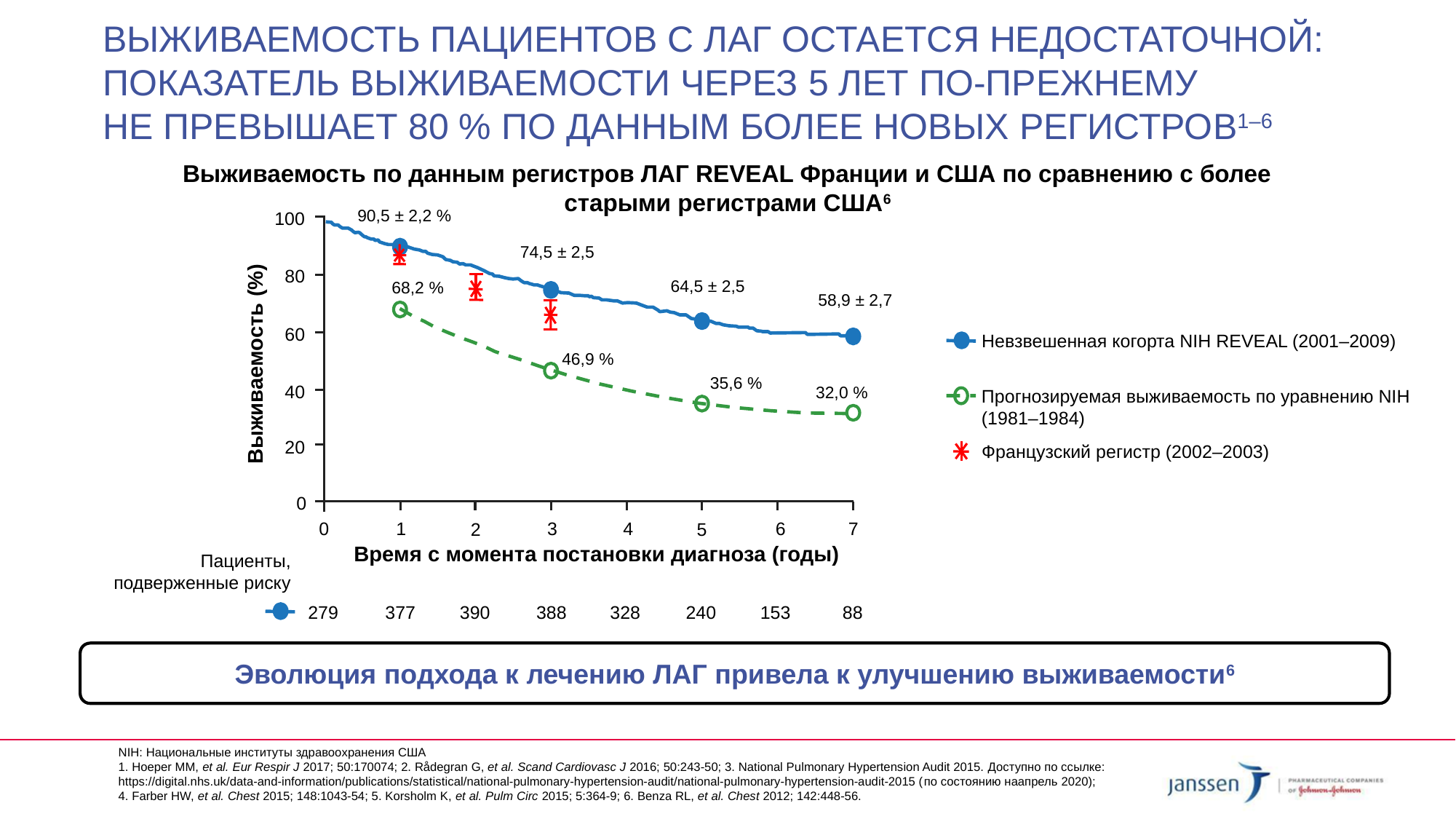

# Выживаемость пациентов с ЛАГ остается недостаточной: показатель выживаемости через 5 лет по-прежнему не превышает 80 % по данным более новых регистров1–6
Выживаемость по данным регистров ЛАГ REVEAL Франции и США по сравнению с более старыми регистрами США6
90,5 ± 2,2 %
100

74,5 ± 2,5

80
64,5 ± 2,5
68,2 %

58,9 ± 2,7

60
Невзвешенная когорта NIH REVEAL (2001–2009)

Выживаемость (%)
46,9 %

35,6 %
40
32,0 %
Прогнозируемая выживаемость по уравнению NIH (1981–1984)

20
Французский регистр (2002–2003)

0
4
3
7
6
1
0
2
5
Время с момента постановки диагноза (годы)
Пациенты, подверженные риску
279
377
390
388
328
240
153
88

Эволюция подхода к лечению ЛАГ привела к улучшению выживаемости6
NIH: Национальные институты здравоохранения США
1. Hoeper MM, et al. Eur Respir J 2017; 50:170074; 2. Rådegran G, et al. Scand Cardiovasc J 2016; 50:243-50; 3. National Pulmonary Hypertension Audit 2015. Доступно по ссылке: https://digital.nhs.uk/data-and-information/publications/statistical/national-pulmonary-hypertension-audit/national-pulmonary-hypertension-audit-2015 (по состоянию наапрель 2020);
4. Farber HW, et al. Chest 2015; 148:1043-54; 5. Korsholm K, et al. Pulm Circ 2015; 5:364-9; 6. Benza RL, et al. Chest 2012; 142:448-56.